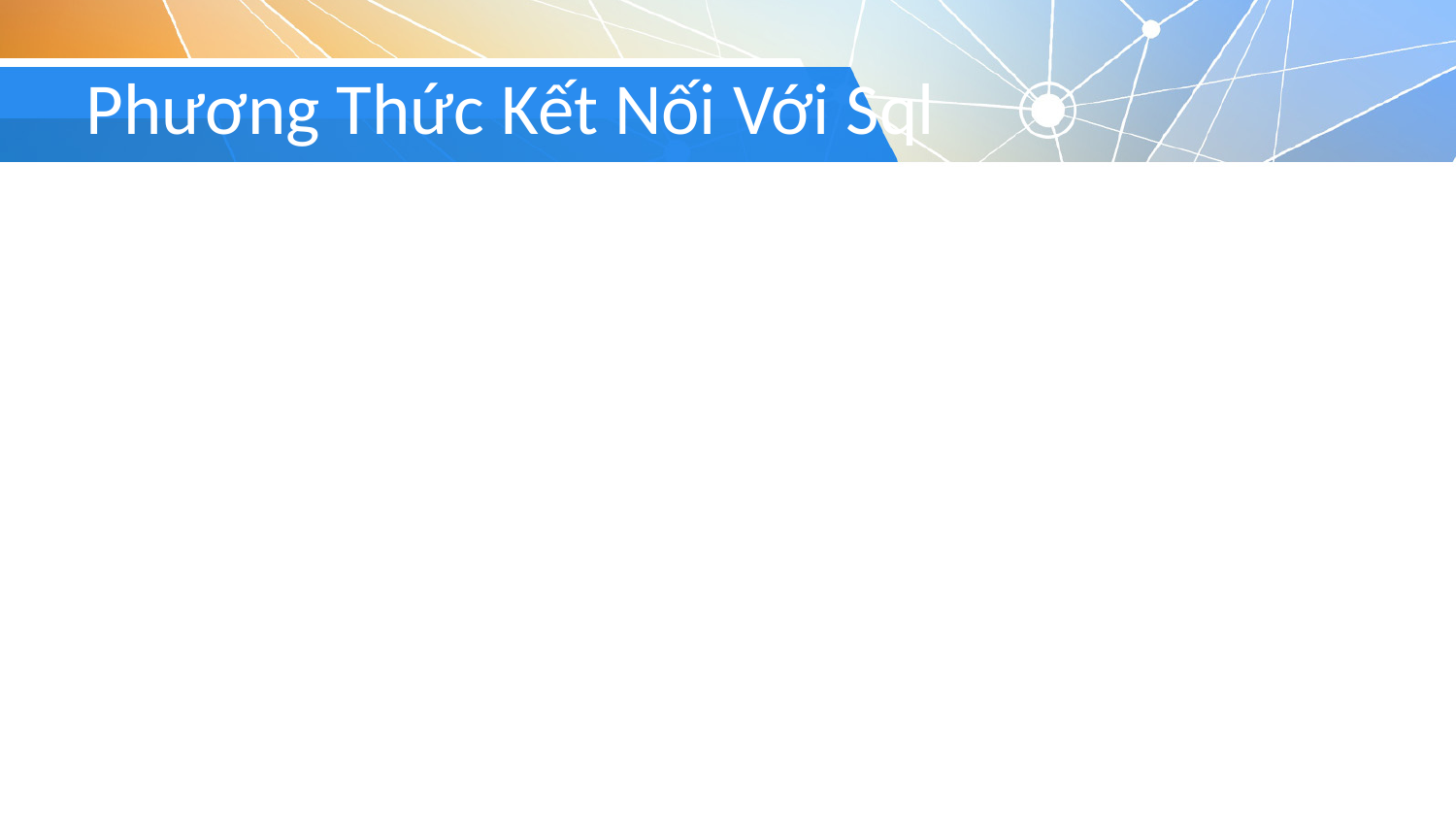

# Phương Thức Kết Nối Với Sql